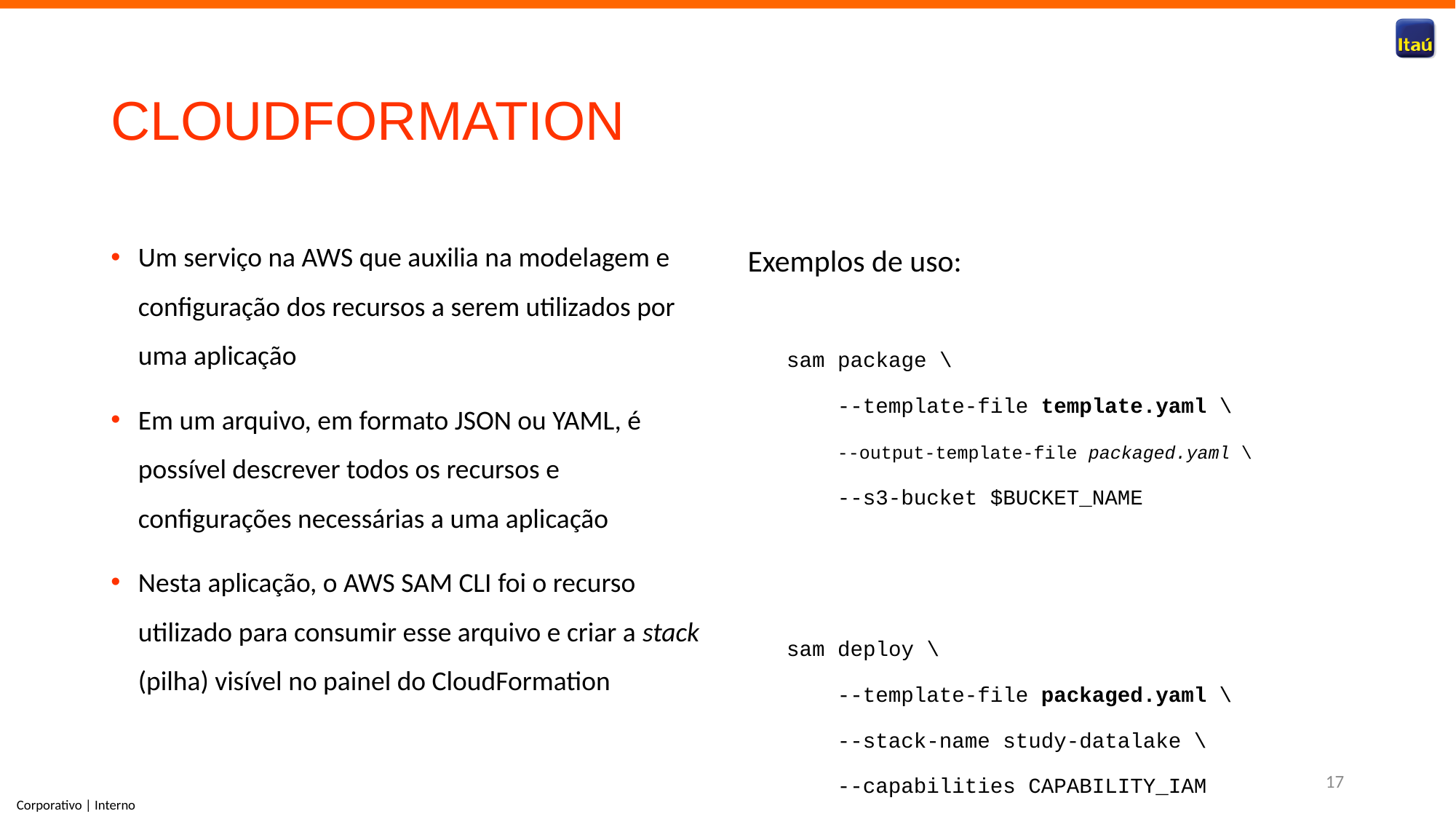

# CLOUDFORMATION
Um serviço na AWS que auxilia na modelagem e configuração dos recursos a serem utilizados por uma aplicação
Em um arquivo, em formato JSON ou YAML, é possível descrever todos os recursos e configurações necessárias a uma aplicação
Nesta aplicação, o AWS SAM CLI foi o recurso utilizado para consumir esse arquivo e criar a stack (pilha) visível no painel do CloudFormation

Exemplos de uso:

sam package \
    --template-file template.yaml \
    --output-template-file packaged.yaml \
    --s3-bucket $BUCKET_NAME

sam deploy \
    --template-file packaged.yaml \
    --stack-name study-datalake \
    --capabilities CAPABILITY_IAM

17